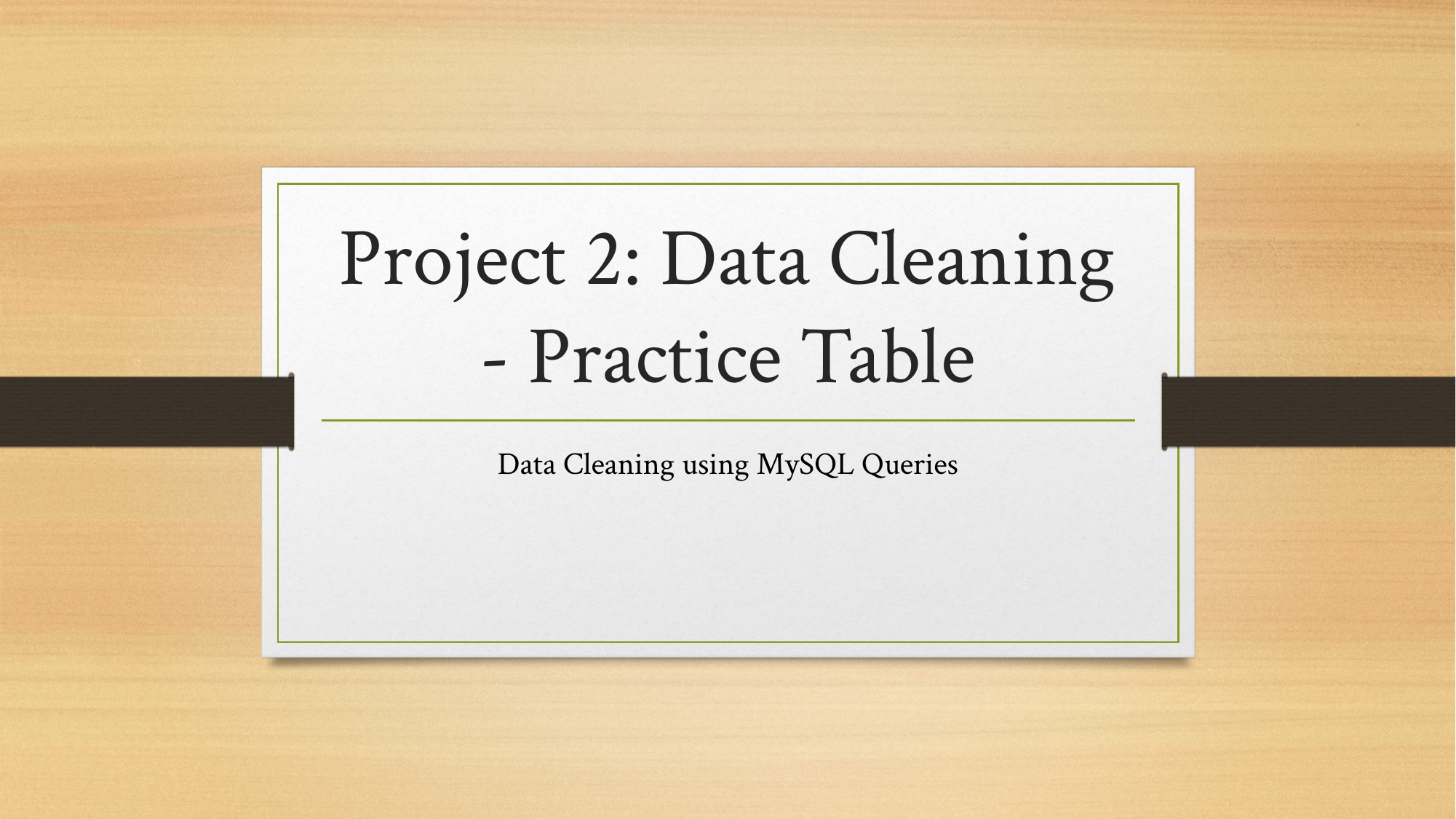

# Project 2: Data Cleaning - Practice Table
Data Cleaning using MySQL Queries